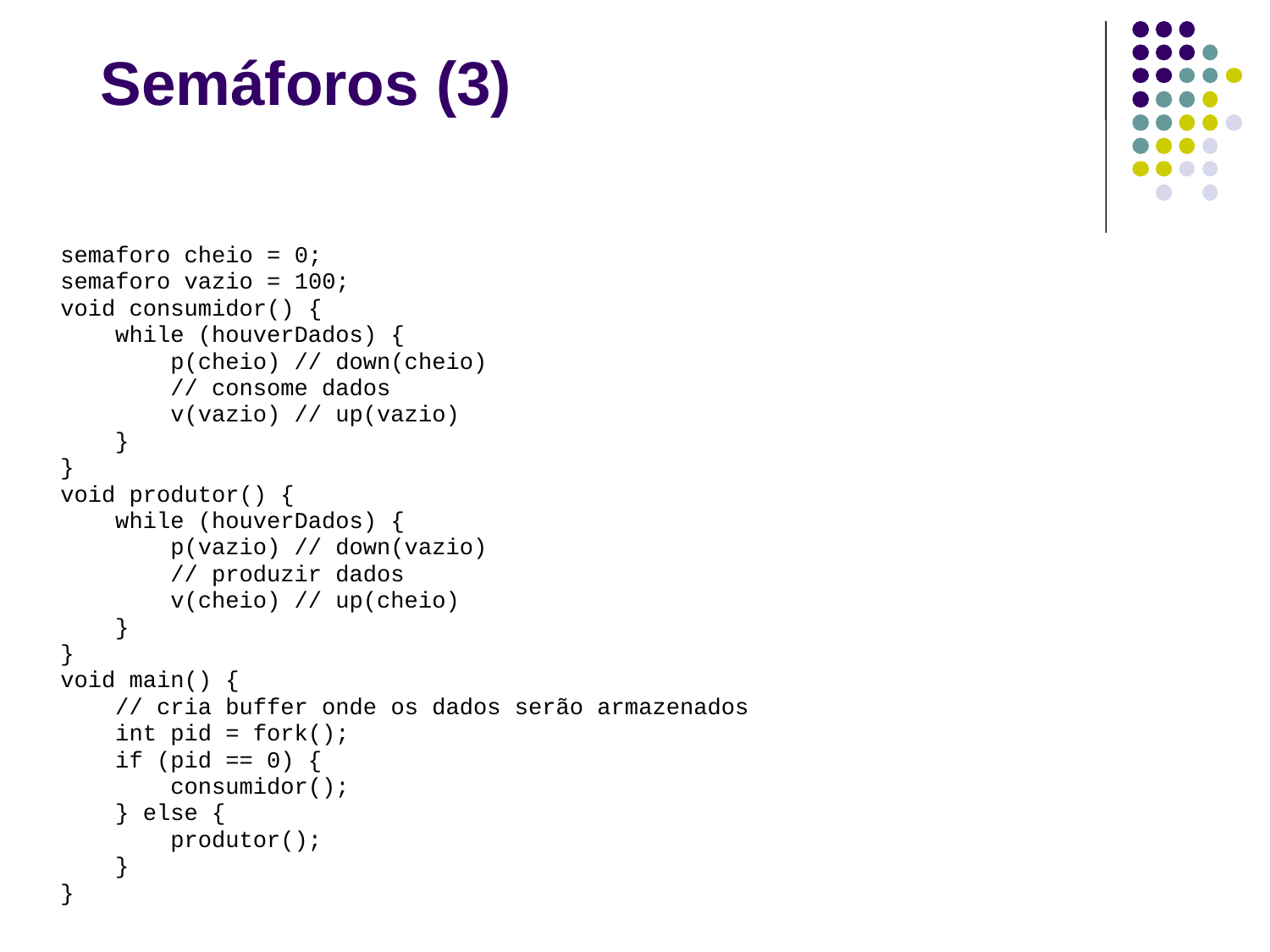

# Semáforos (3)
semaforo cheio = 0;
semaforo vazio = 100;
void consumidor() {
    while (houverDados) {
        p(cheio) // down(cheio)
        // consome dados
        v(vazio) // up(vazio)
    }
}
void produtor() {
    while (houverDados) {
        p(vazio) // down(vazio)
        // produzir dados
        v(cheio) // up(cheio)
    }
}
void main() {
    // cria buffer onde os dados serão armazenados
    int pid = fork();
    if (pid == 0) {
        consumidor();
    } else {
        produtor();
    }
}